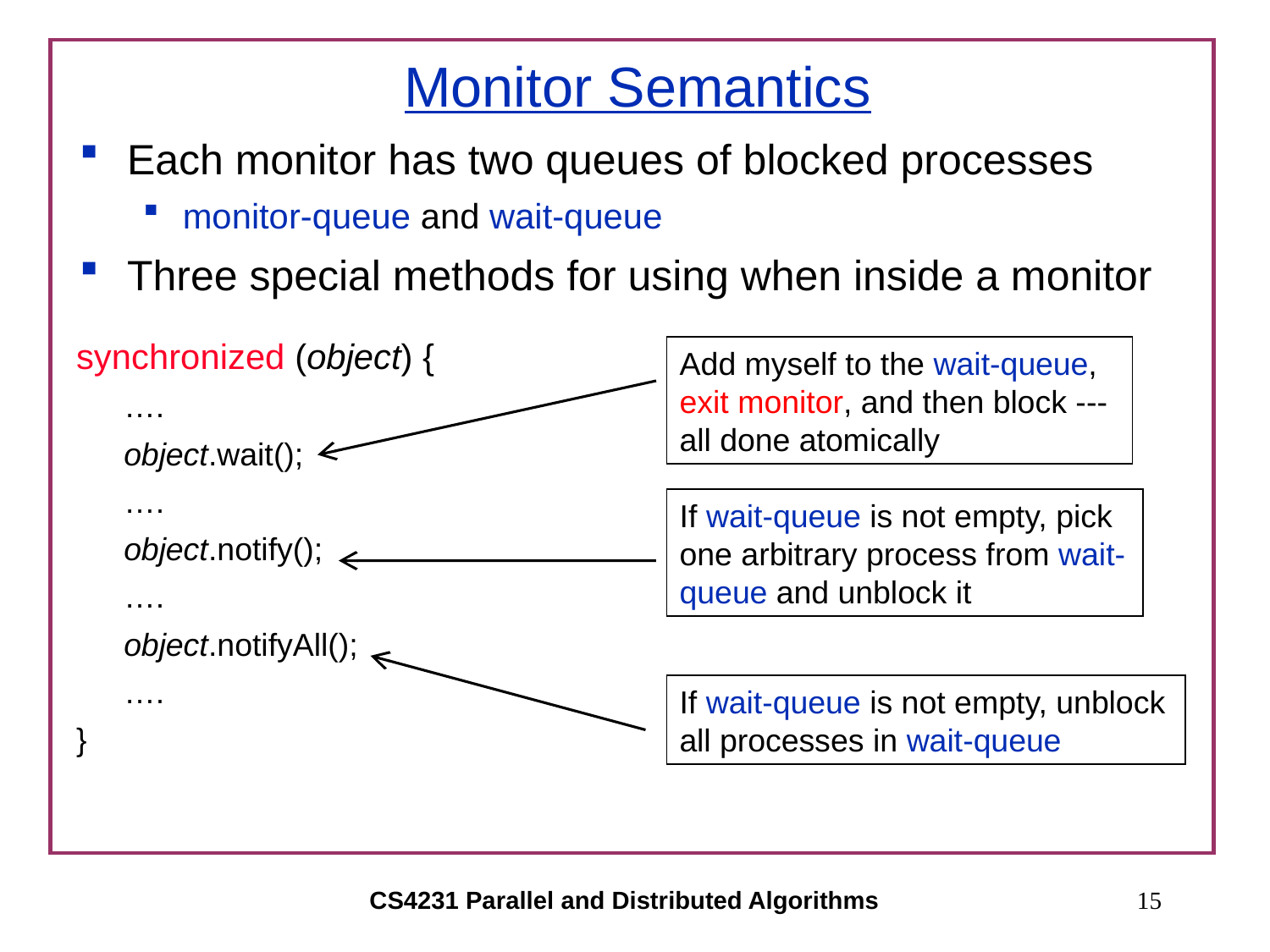

# Monitor Semantics
Each monitor has two queues of blocked processes
monitor-queue and wait-queue
Three special methods for using when inside a monitor
synchronized (object) {
	….
	object.wait();
	….
	object.notify();
	….
	object.notifyAll();
	….
}
Add myself to the wait-queue, exit monitor, and then block --- all done atomically

If wait-queue is not empty, pick one arbitrary process from wait-queue and unblock it

If wait-queue is not empty, unblock all processes in wait-queue
CS4231 Parallel and Distributed Algorithms
15